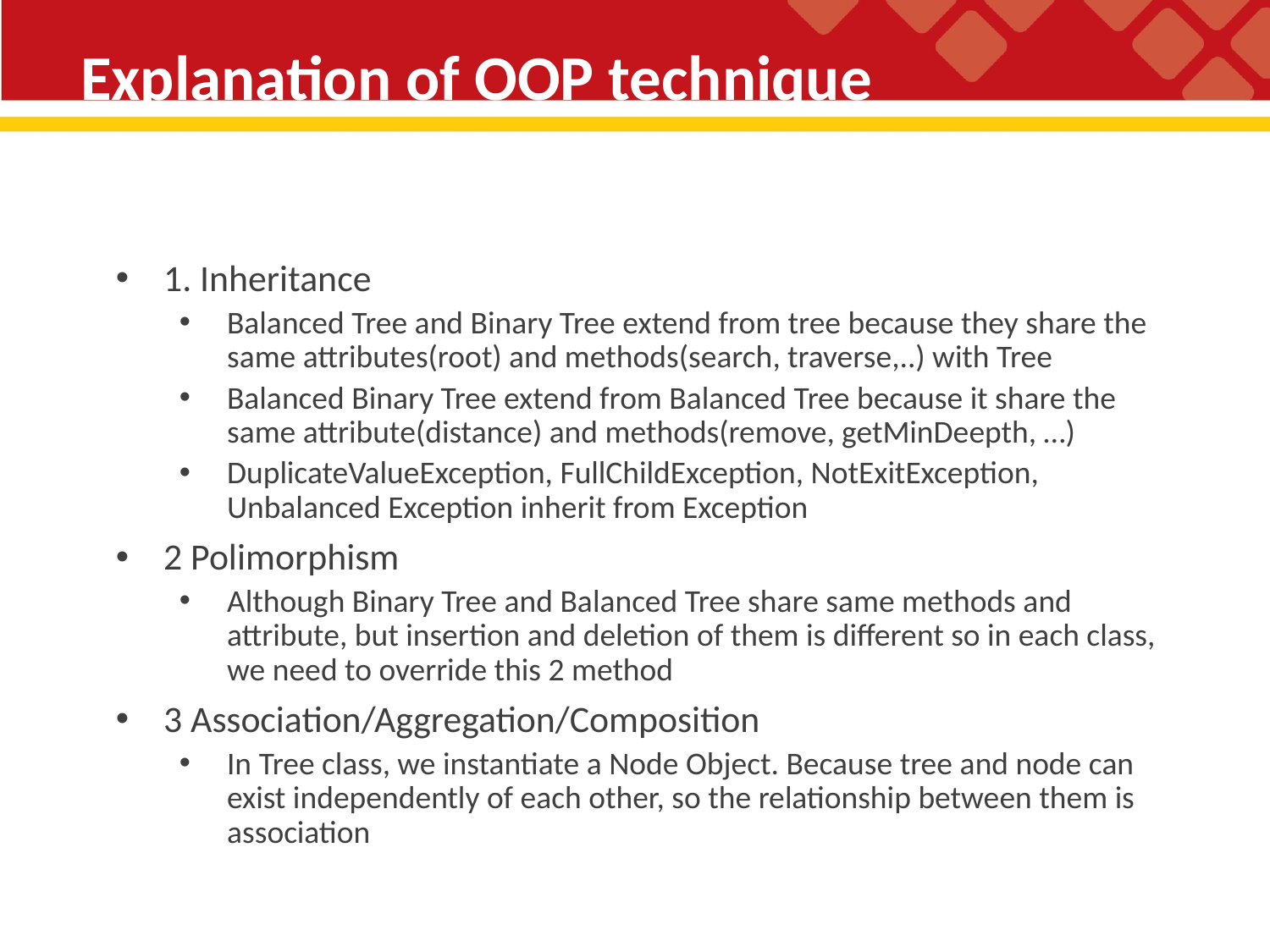

# Explanation of OOP technique
1. Inheritance
Balanced Tree and Binary Tree extend from tree because they share the same attributes(root) and methods(search, traverse,..) with Tree
Balanced Binary Tree extend from Balanced Tree because it share the same attribute(distance) and methods(remove, getMinDeepth, …)
DuplicateValueException, FullChildException, NotExitException, Unbalanced Exception inherit from Exception
2 Polimorphism
Although Binary Tree and Balanced Tree share same methods and attribute, but insertion and deletion of them is different so in each class, we need to override this 2 method
3 Association/Aggregation/Composition
In Tree class, we instantiate a Node Object. Because tree and node can exist independently of each other, so the relationship between them is association